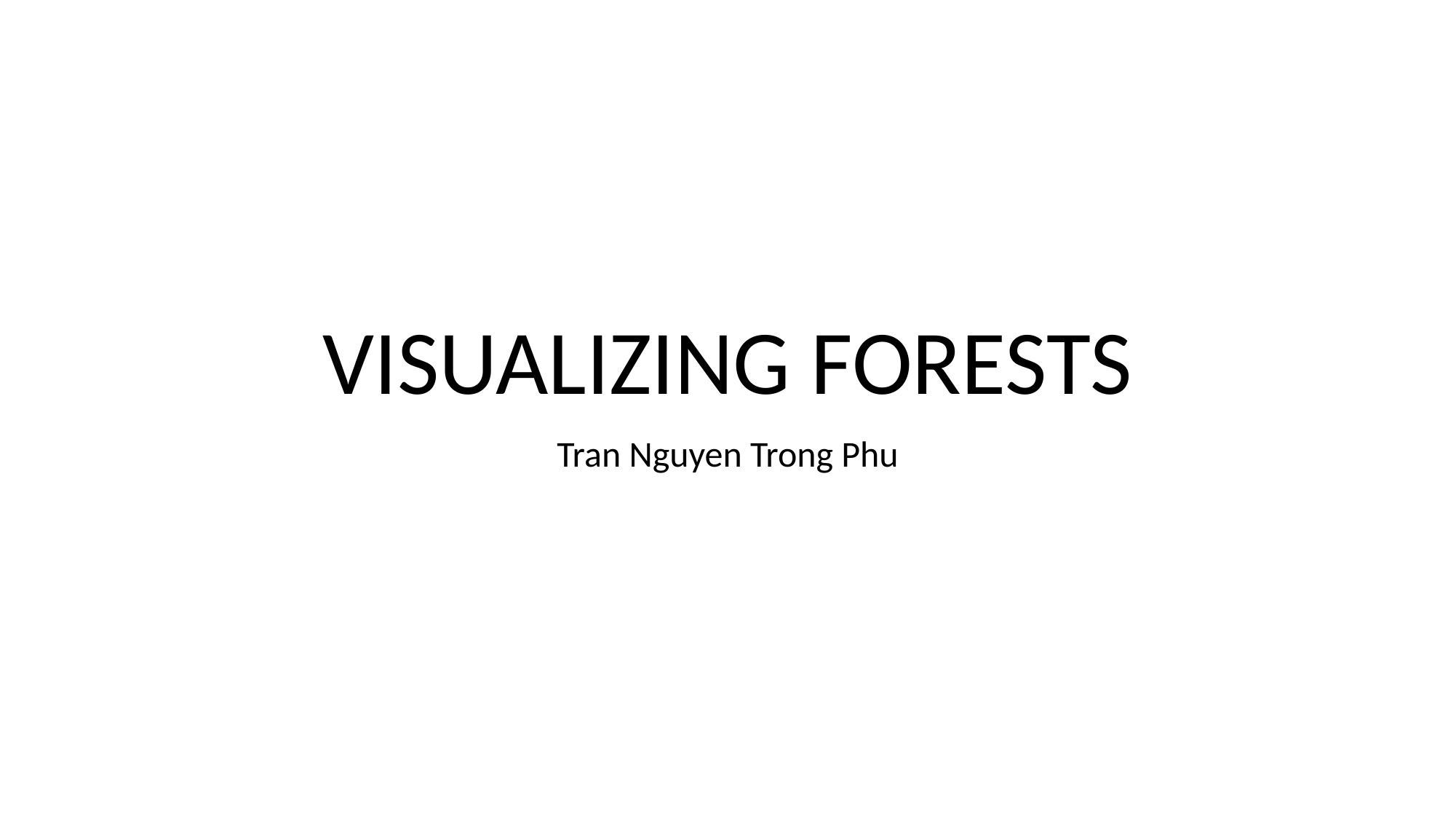

# VISUALIZING FORESTS
Tran Nguyen Trong Phu